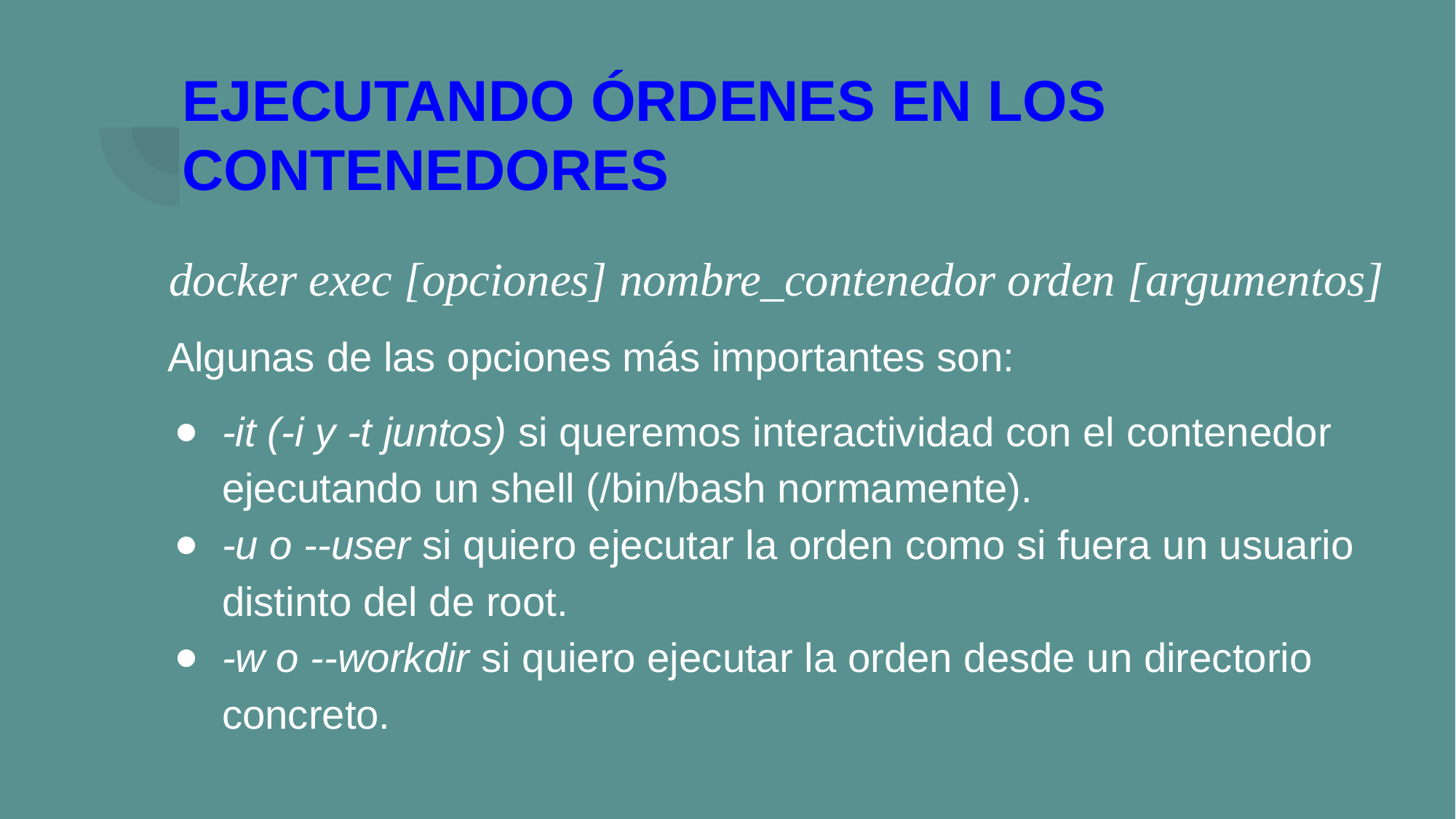

# EJECUTANDO ÓRDENES EN LOS CONTENEDORES
docker exec [opciones] nombre_contenedor orden [argumentos]
Algunas de las opciones más importantes son:
-it (-i y -t juntos) si queremos interactividad con el contenedor ejecutando un shell (/bin/bash normamente).
-u o --user si quiero ejecutar la orden como si fuera un usuario distinto del de root.
-w o --workdir si quiero ejecutar la orden desde un directorio concreto.